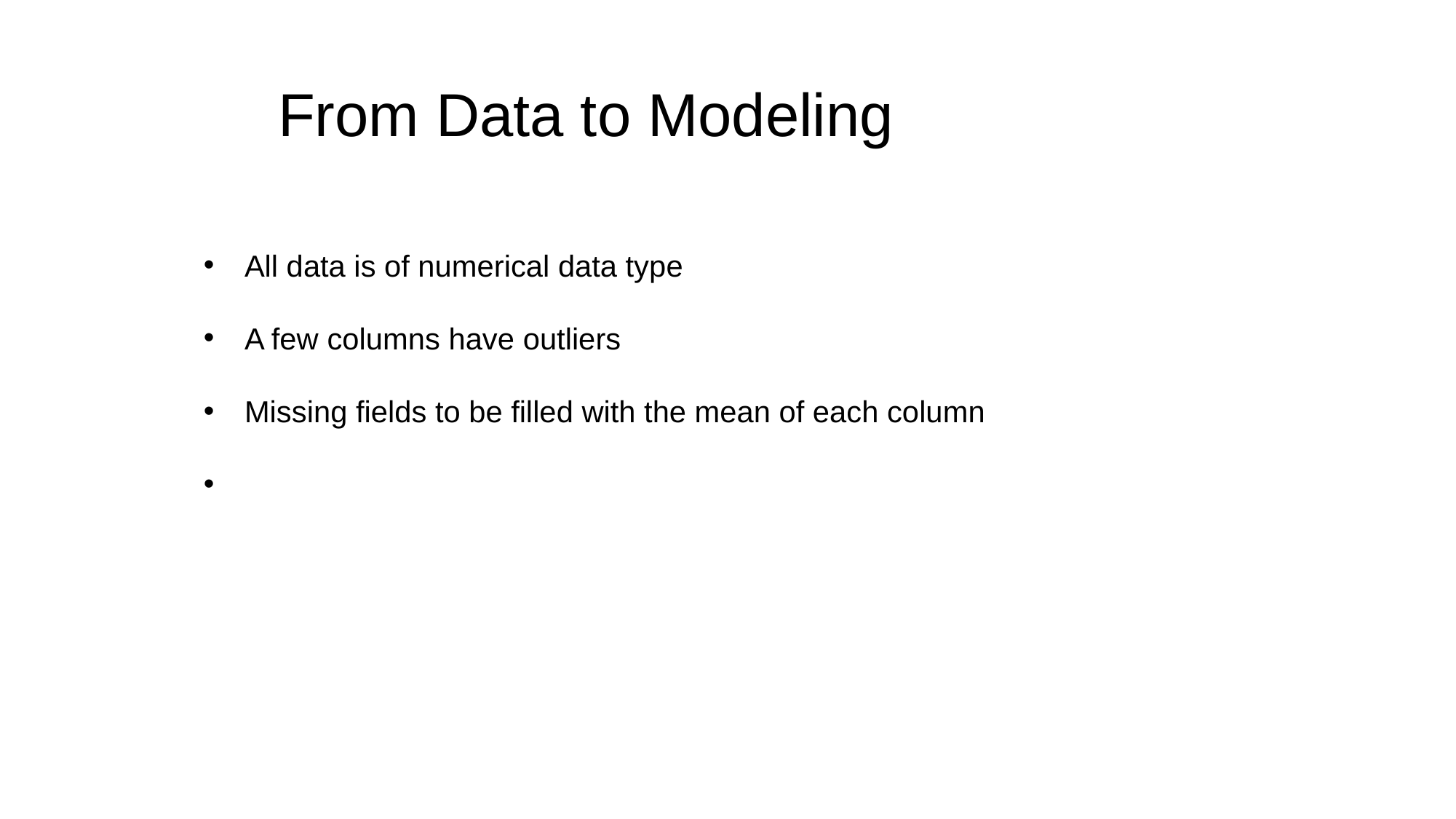

From Data to Modeling

All data is of numerical data type

A few columns have outliers

Missing fields to be filled with the mean of each column